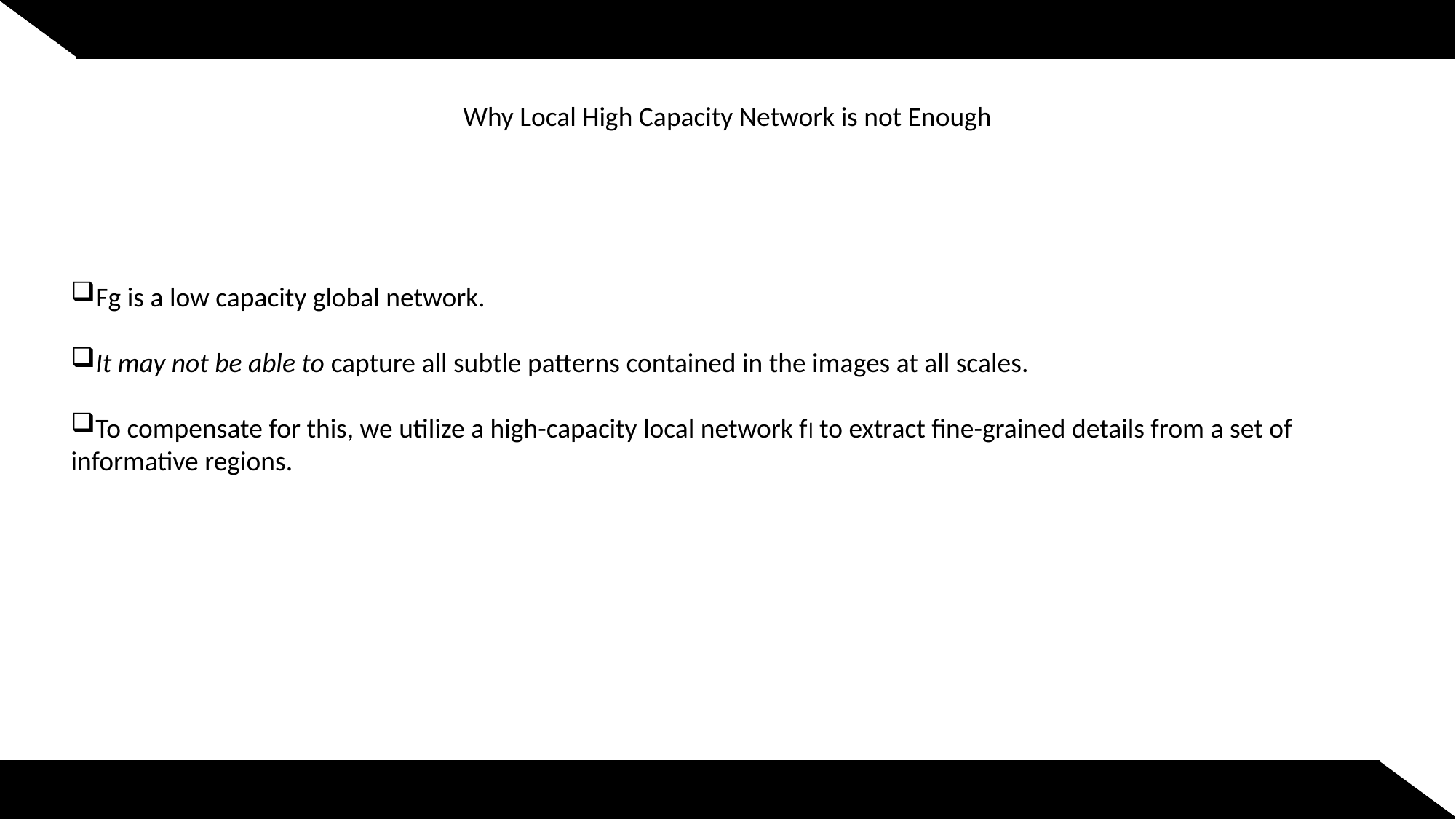

# Why Local High Capacity Network is not Enough

Fg is a low capacity global network.

It may not be able to capture all subtle patterns contained in the images at all scales.

To compensate for this, we utilize a high-capacity local network fl to extract fine-grained details from a set of informative regions.